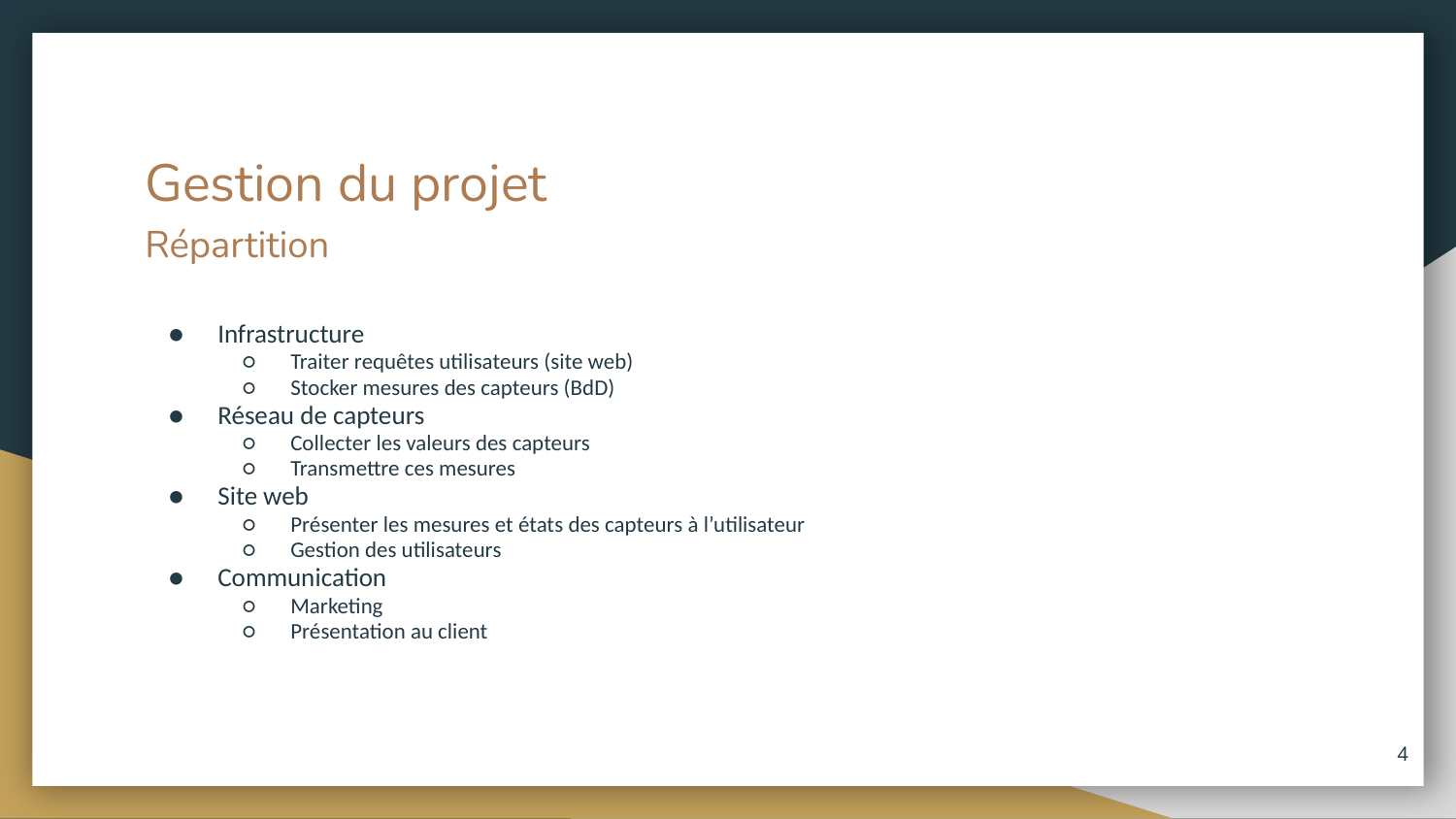

# Gestion du projet
Répartition
Infrastructure
Traiter requêtes utilisateurs (site web)
Stocker mesures des capteurs (BdD)
Réseau de capteurs
Collecter les valeurs des capteurs
Transmettre ces mesures
Site web
Présenter les mesures et états des capteurs à l’utilisateur
Gestion des utilisateurs
Communication
Marketing
Présentation au client
4